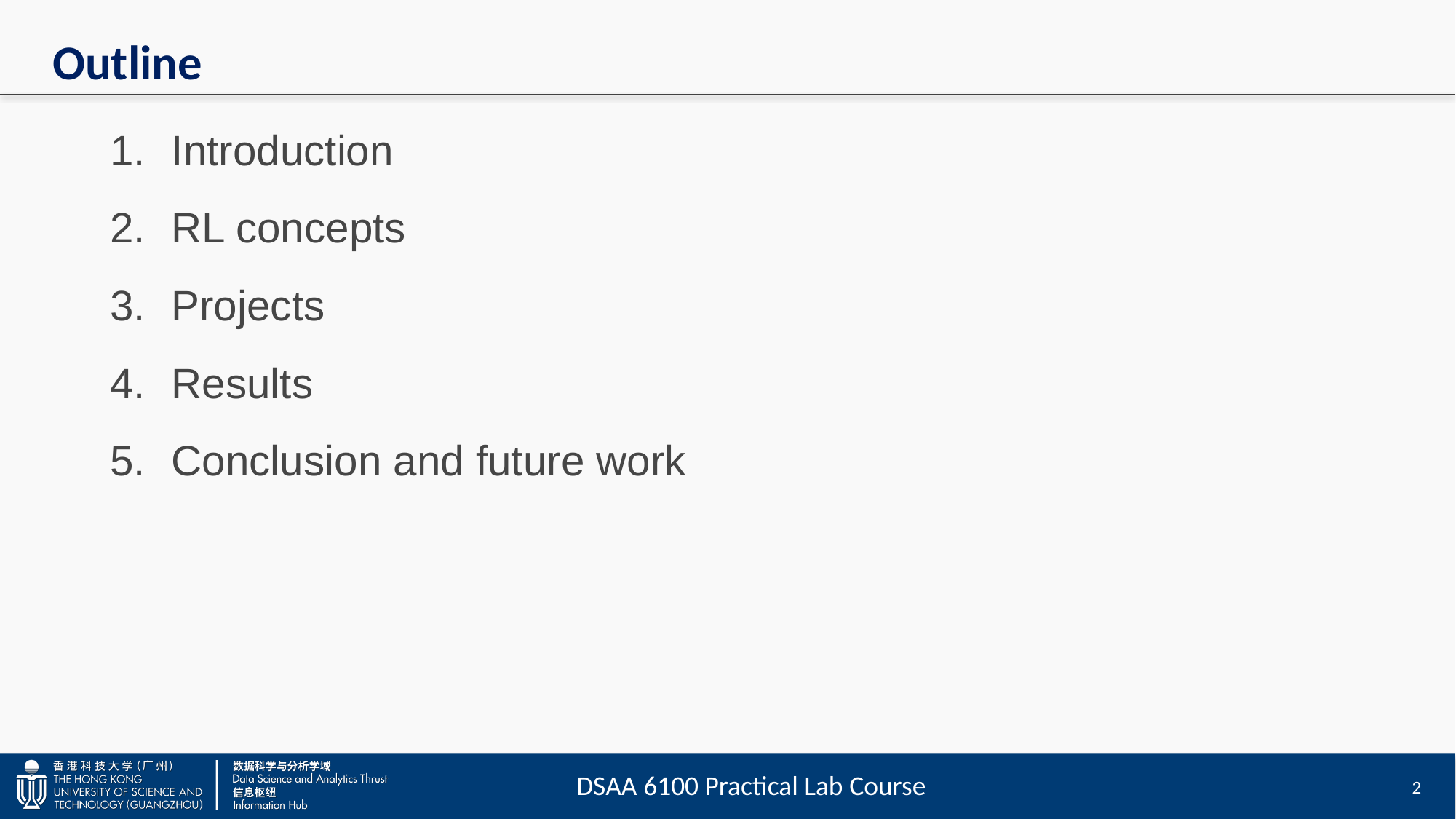

# Outline
Introduction
RL concepts
Projects
Results
Conclusion and future work